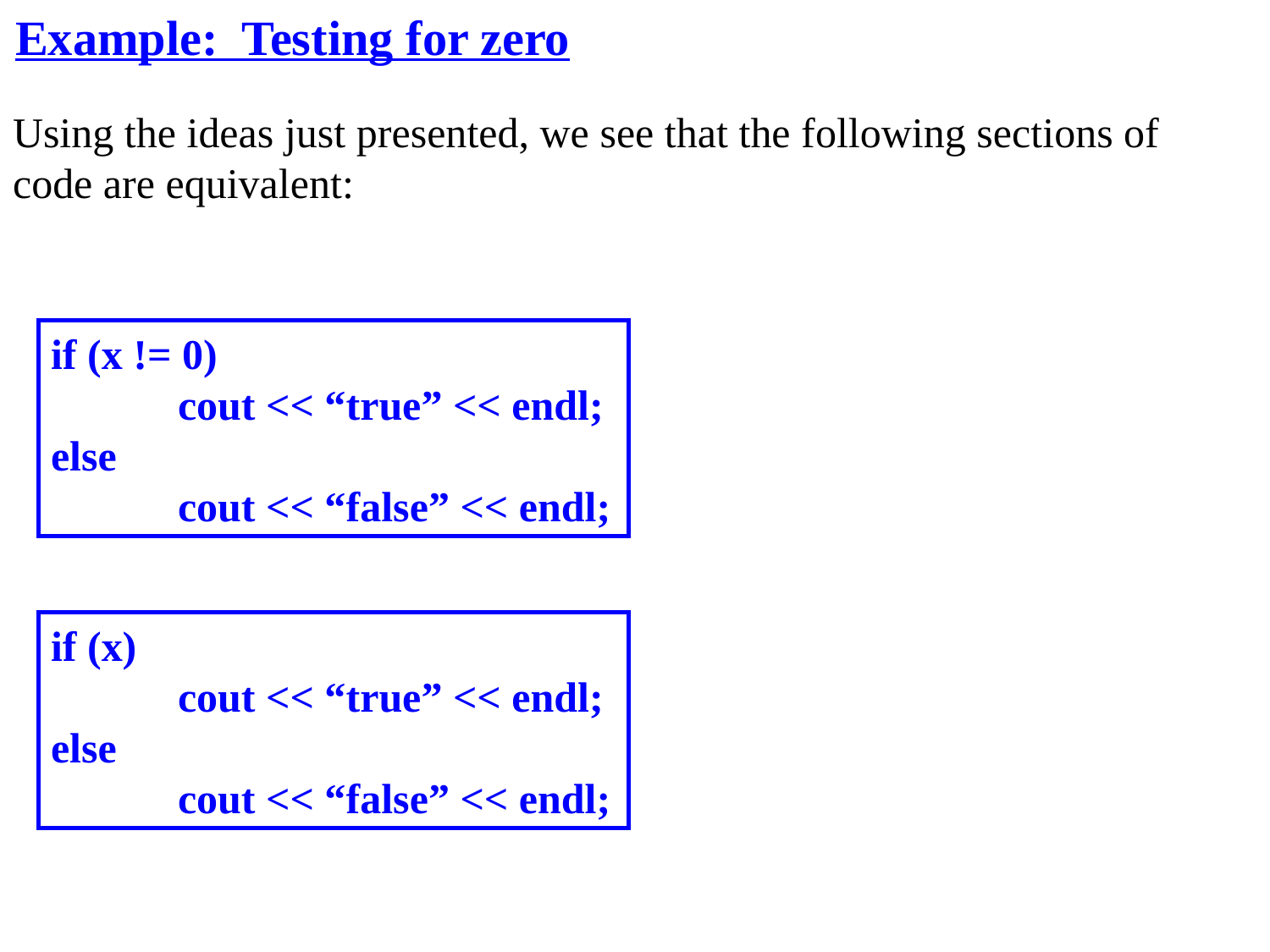

Example:  Testing for zero
Using the ideas just presented, we see that the following sections of code are equivalent:
if (x != 0)
	cout << “true” << endl;
else
	cout << “false” << endl;
if (x)
	cout << “true” << endl;
else
	cout << “false” << endl;